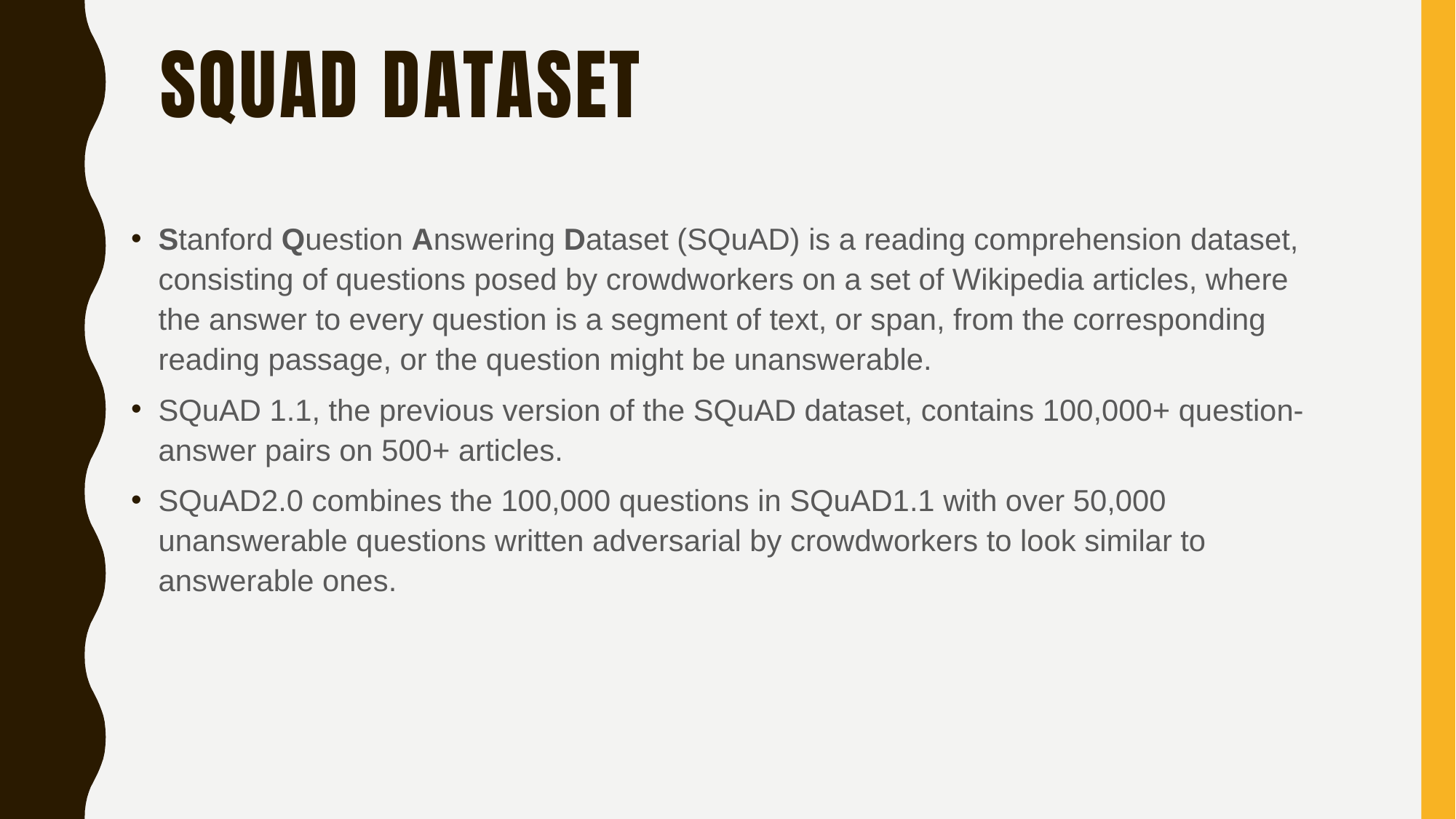

# Squad dataset
Stanford Question Answering Dataset (SQuAD) is a reading comprehension dataset, consisting of questions posed by crowdworkers on a set of Wikipedia articles, where the answer to every question is a segment of text, or span, from the corresponding reading passage, or the question might be unanswerable.
SQuAD 1.1, the previous version of the SQuAD dataset, contains 100,000+ question-answer pairs on 500+ articles.
SQuAD2.0 combines the 100,000 questions in SQuAD1.1 with over 50,000 unanswerable questions written adversarial by crowdworkers to look similar to answerable ones.